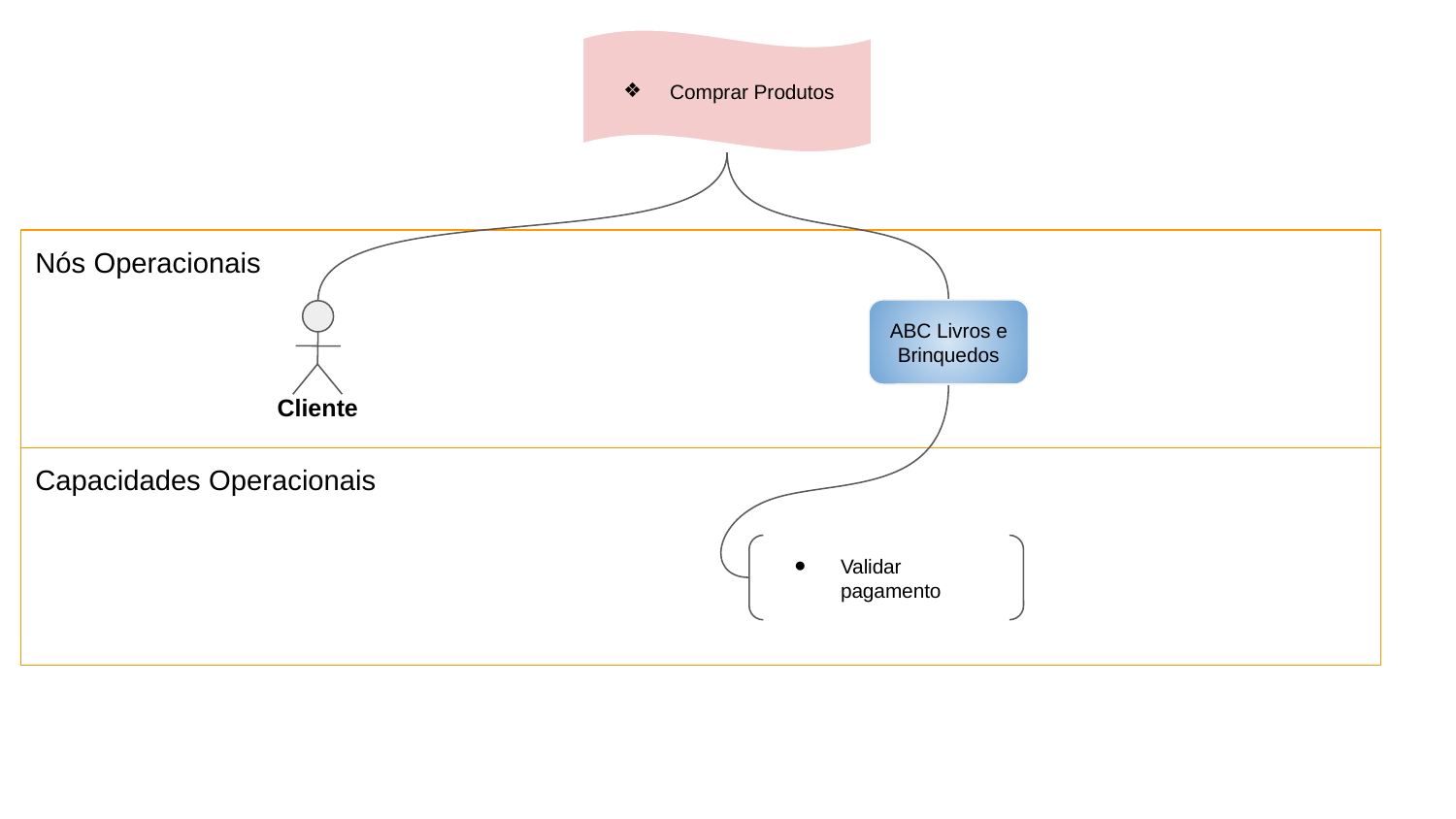

Comprar Produtos
Nós Operacionais
ABC Livros e Brinquedos

Cliente
Capacidades Operacionais
Validar pagamento